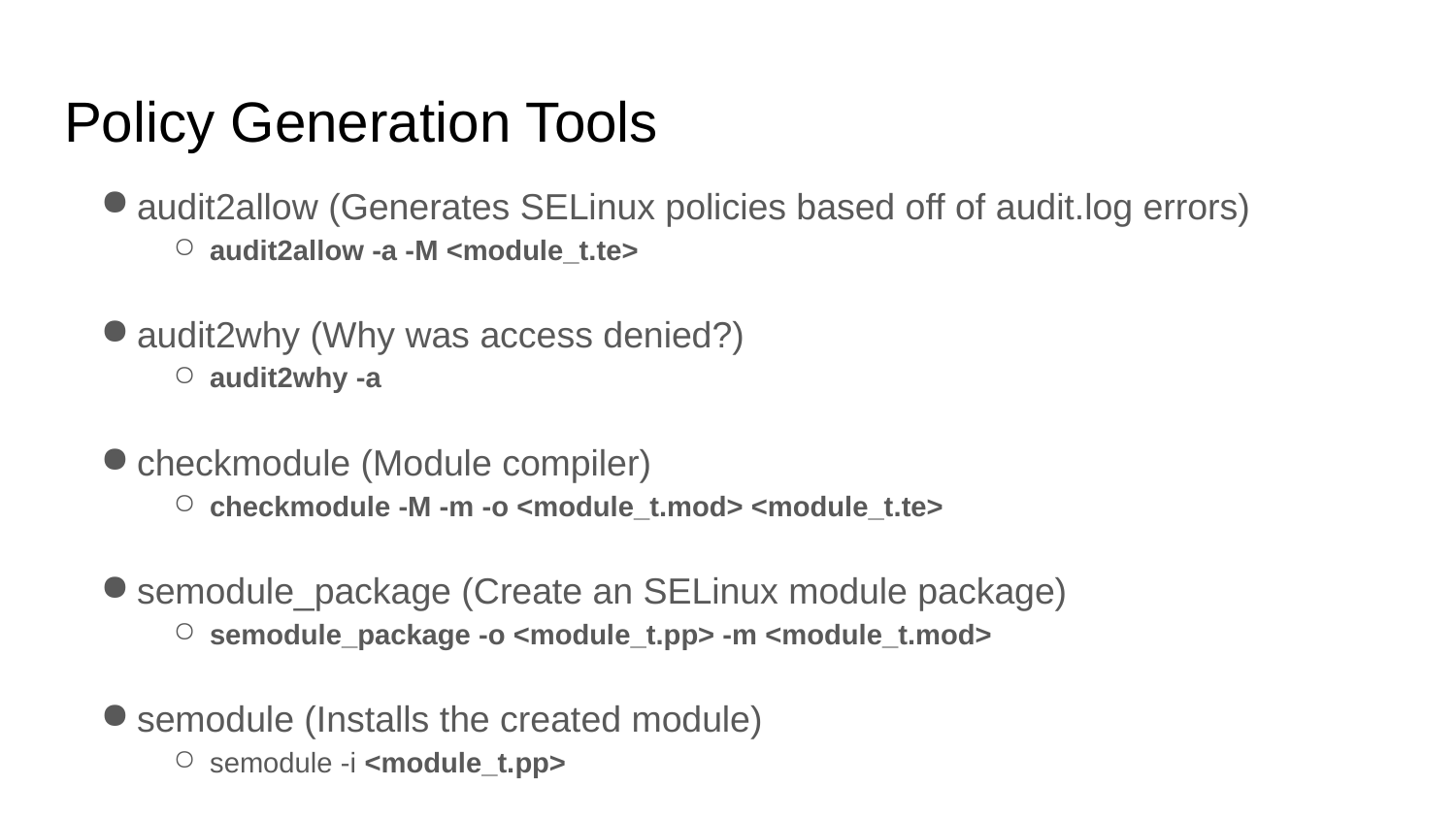

# Policy Generation Tools
audit2allow (Generates SELinux policies based off of audit.log errors)
audit2allow -a -M <module_t.te>
audit2why (Why was access denied?)
audit2why -a
checkmodule (Module compiler)
checkmodule -M -m -o <module_t.mod> <module_t.te>
semodule_package (Create an SELinux module package)
semodule_package -o <module_t.pp> -m <module_t.mod>
semodule (Installs the created module)
semodule -i <module_t.pp>